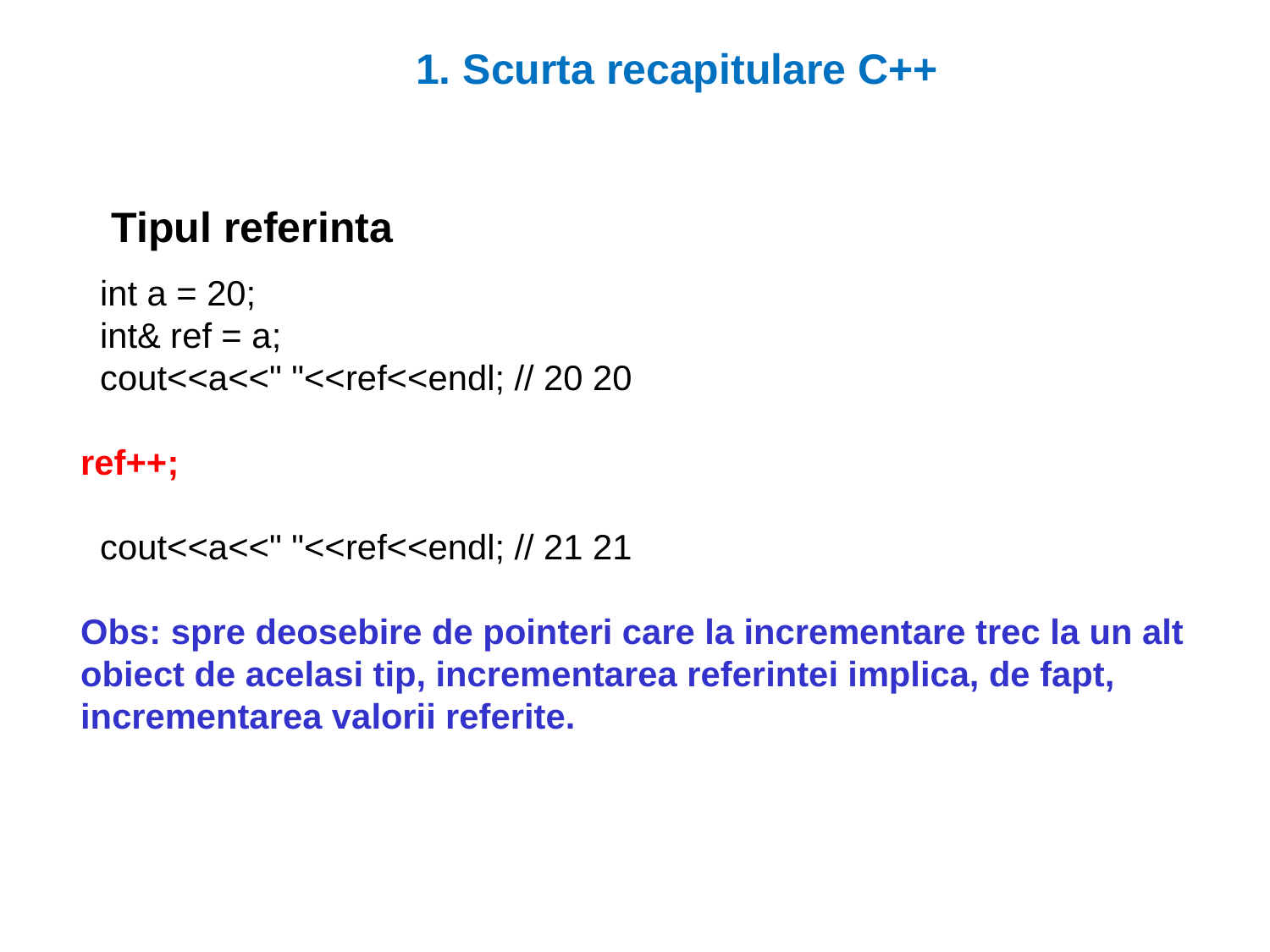

1. Scurta recapitulare C++
Tipul referinta
  int a = 20;
  int& ref = a;
  cout<<a<<" "<<ref<<endl; // 20 20

ref++;

  cout<<a<<" "<<ref<<endl; // 21 21

Obs: spre deosebire de pointeri care la incrementare trec la un alt obiect de acelasi tip, incrementarea referintei implica, de fapt, incrementarea valorii referite.